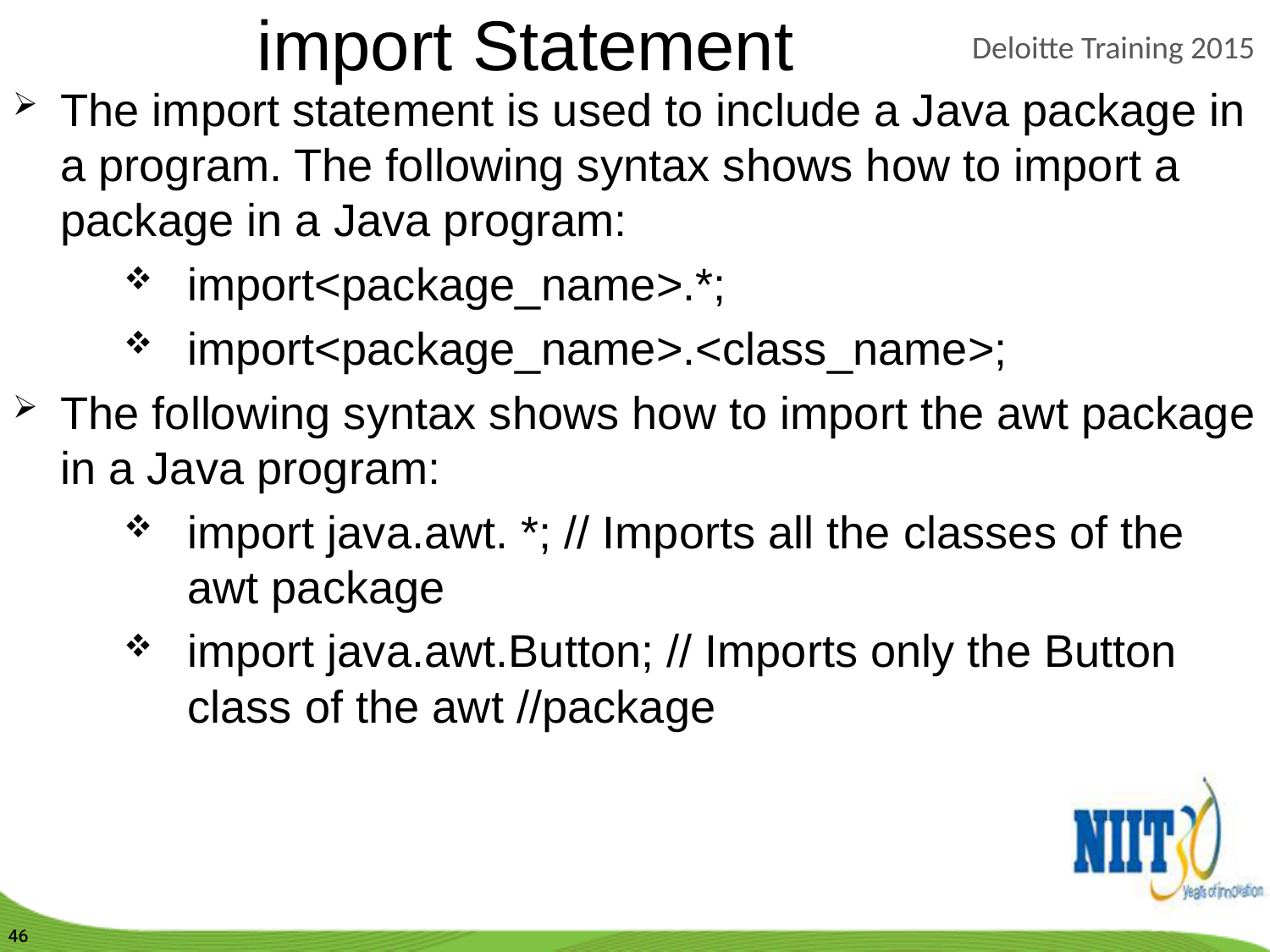

import Statement
The import statement is used to include a Java package in a program. The following syntax shows how to import a package in a Java program:
import<package_name>.*;
import<package_name>.<class_name>;
The following syntax shows how to import the awt package in a Java program:
import java.awt. *; // Imports all the classes of the awt package
import java.awt.Button; // Imports only the Button class of the awt //package